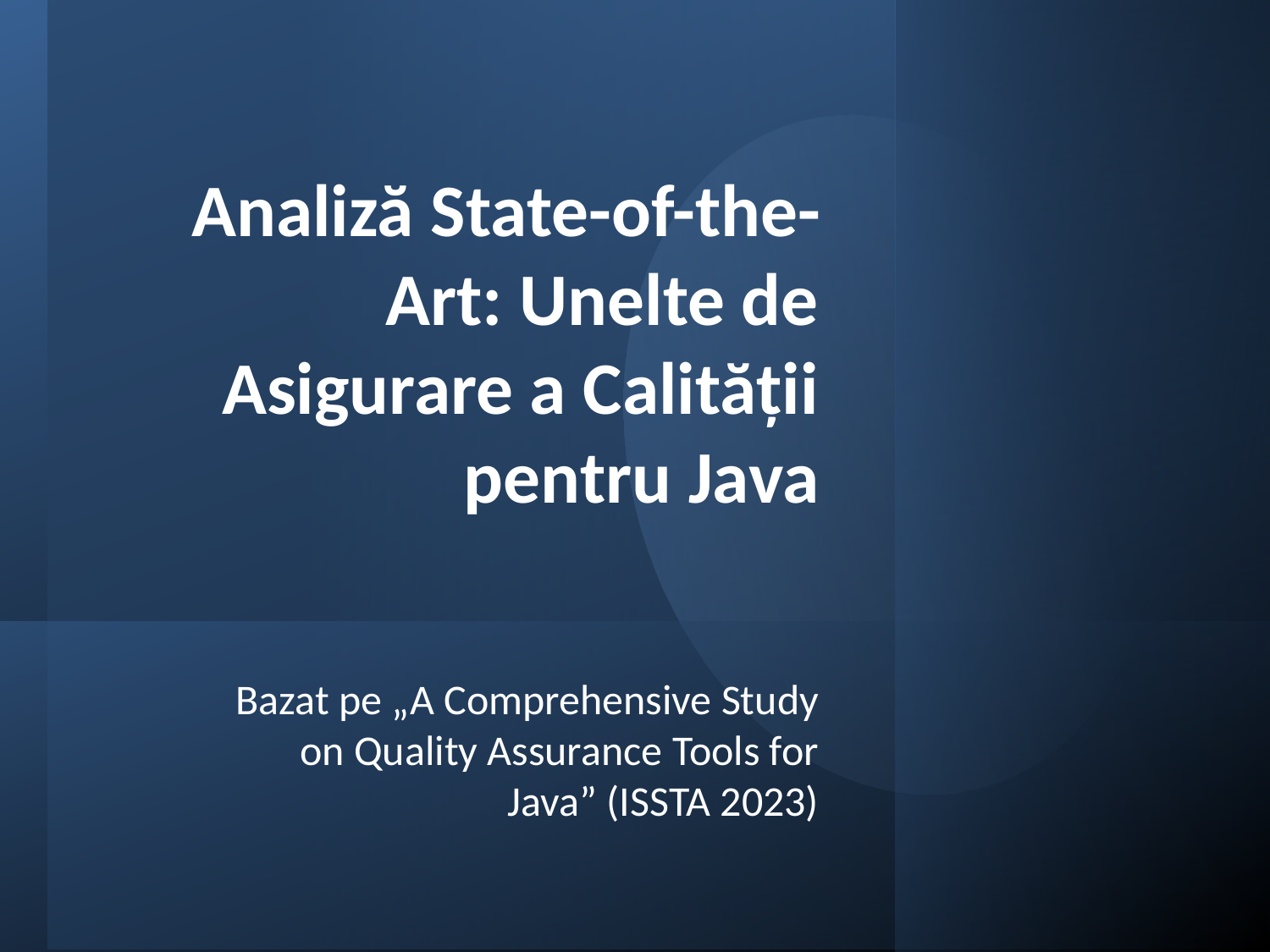

# Analiză State-of-the-Art: Unelte de Asigurare a Calității pentru Java

Bazat pe „A Comprehensive Study on Quality Assurance Tools for Java” (ISSTA 2023)